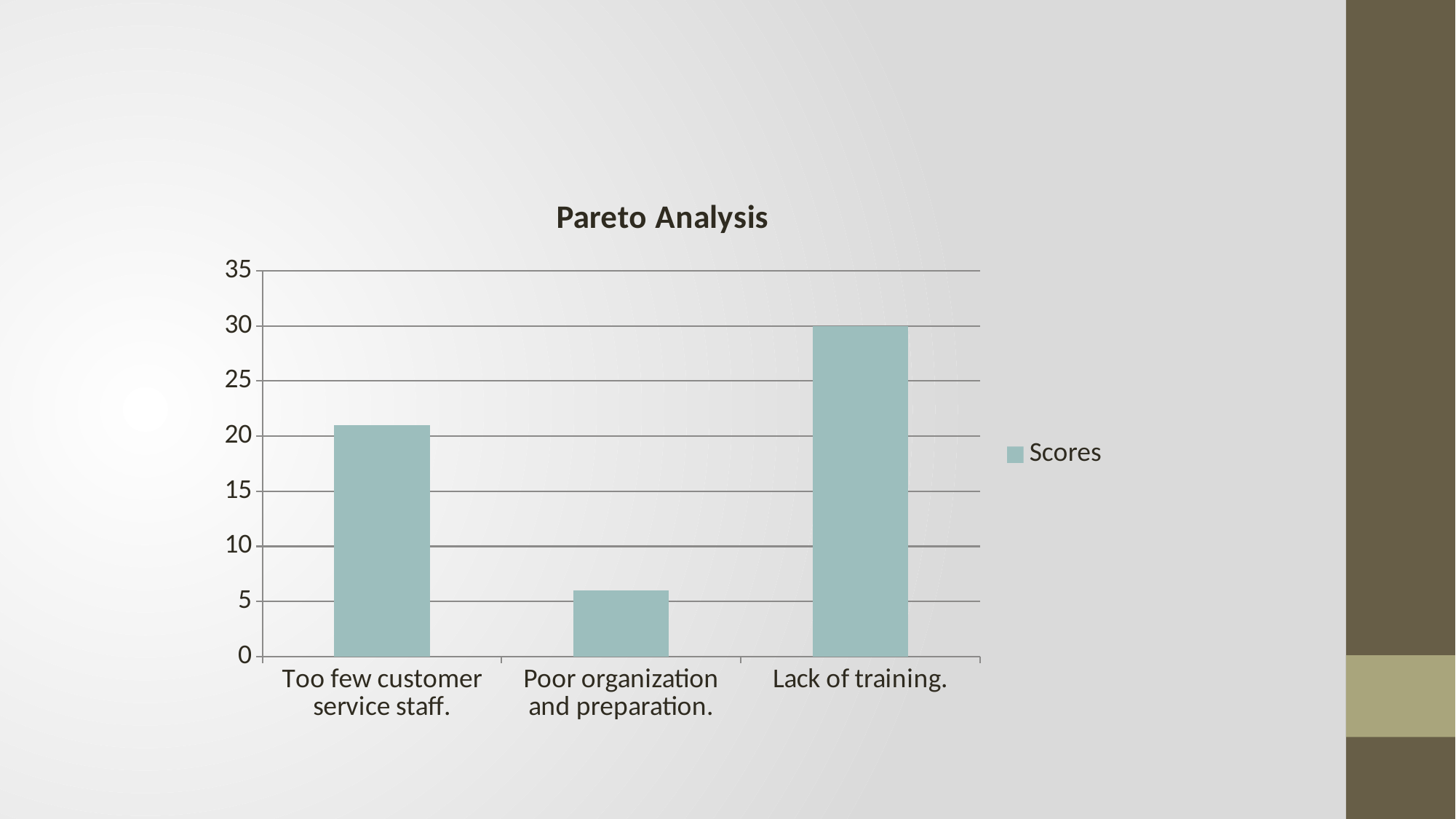

#

### Chart: Pareto Analysis

| Category | Scores |
|---|---|
| Too few customer service staff. | 21.0 |
| Poor organization and preparation. | 6.0 |
| Lack of training. | 30.0 |